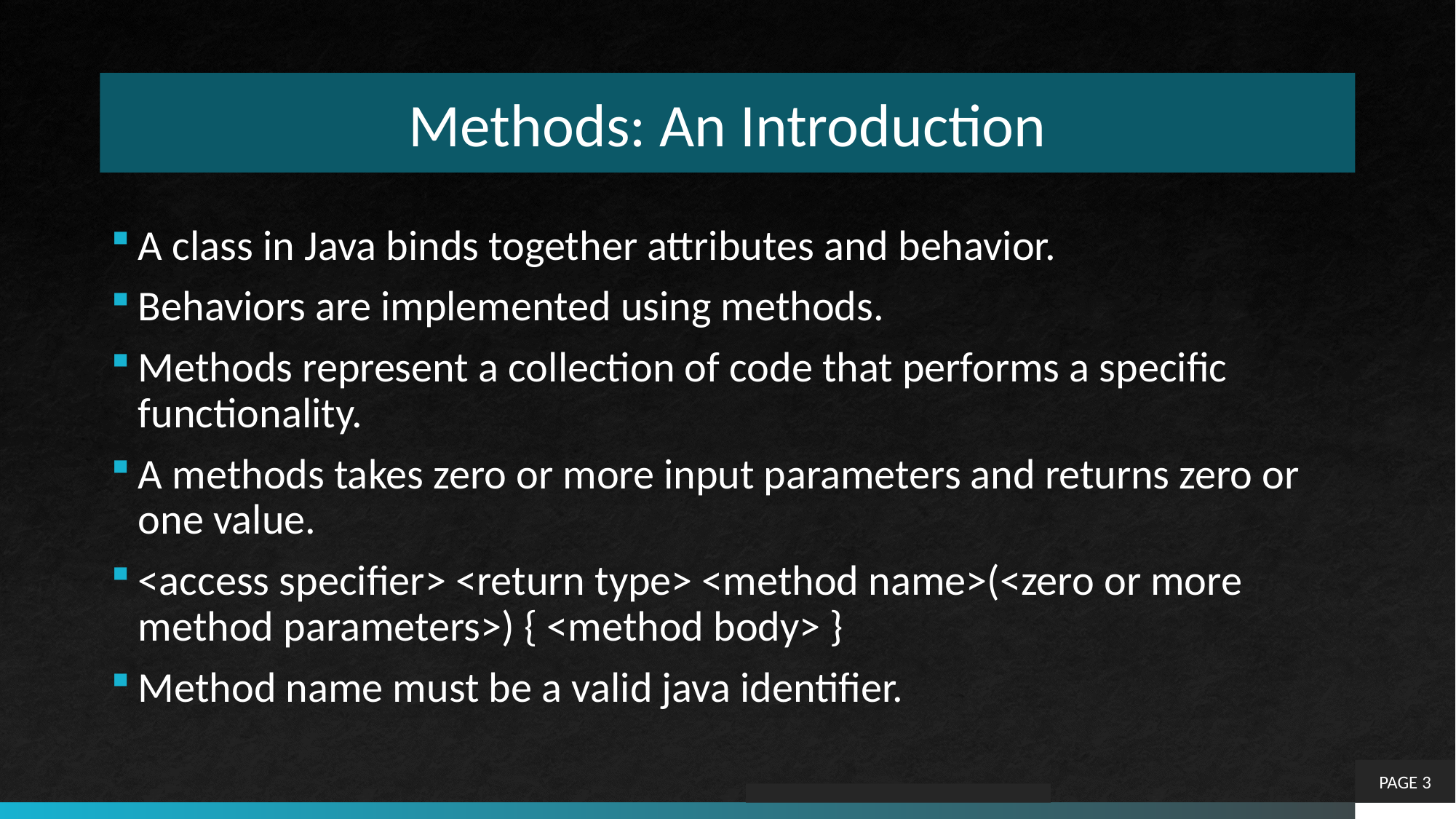

# Methods: An Introduction
A class in Java binds together attributes and behavior.
Behaviors are implemented using methods.
Methods represent a collection of code that performs a specific functionality.
A methods takes zero or more input parameters and returns zero or one value.
<access specifier> <return type> <method name>(<zero or more method parameters>) { <method body> }
Method name must be a valid java identifier.
PAGE 3